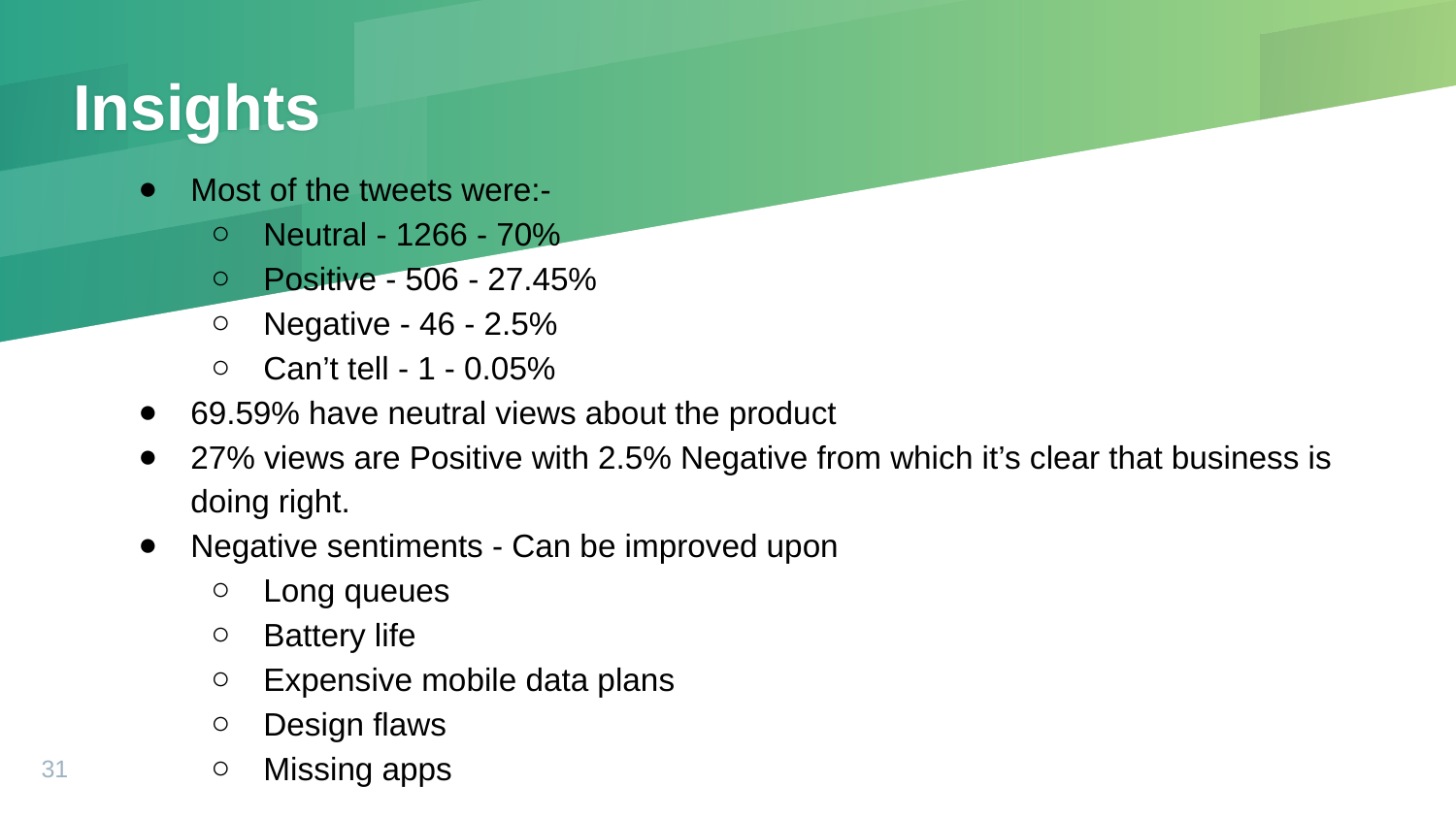

# Insights

Most of the tweets were:-
Neutral - 1266 - 70%
Positive - 506 - 27.45%
Negative - 46 - 2.5%
Can’t tell - 1 - 0.05%
69.59% have neutral views about the product
27% views are Positive with 2.5% Negative from which it’s clear that business is doing right.
Negative sentiments - Can be improved upon
Long queues
Battery life
Expensive mobile data plans
Design flaws
Missing apps

31